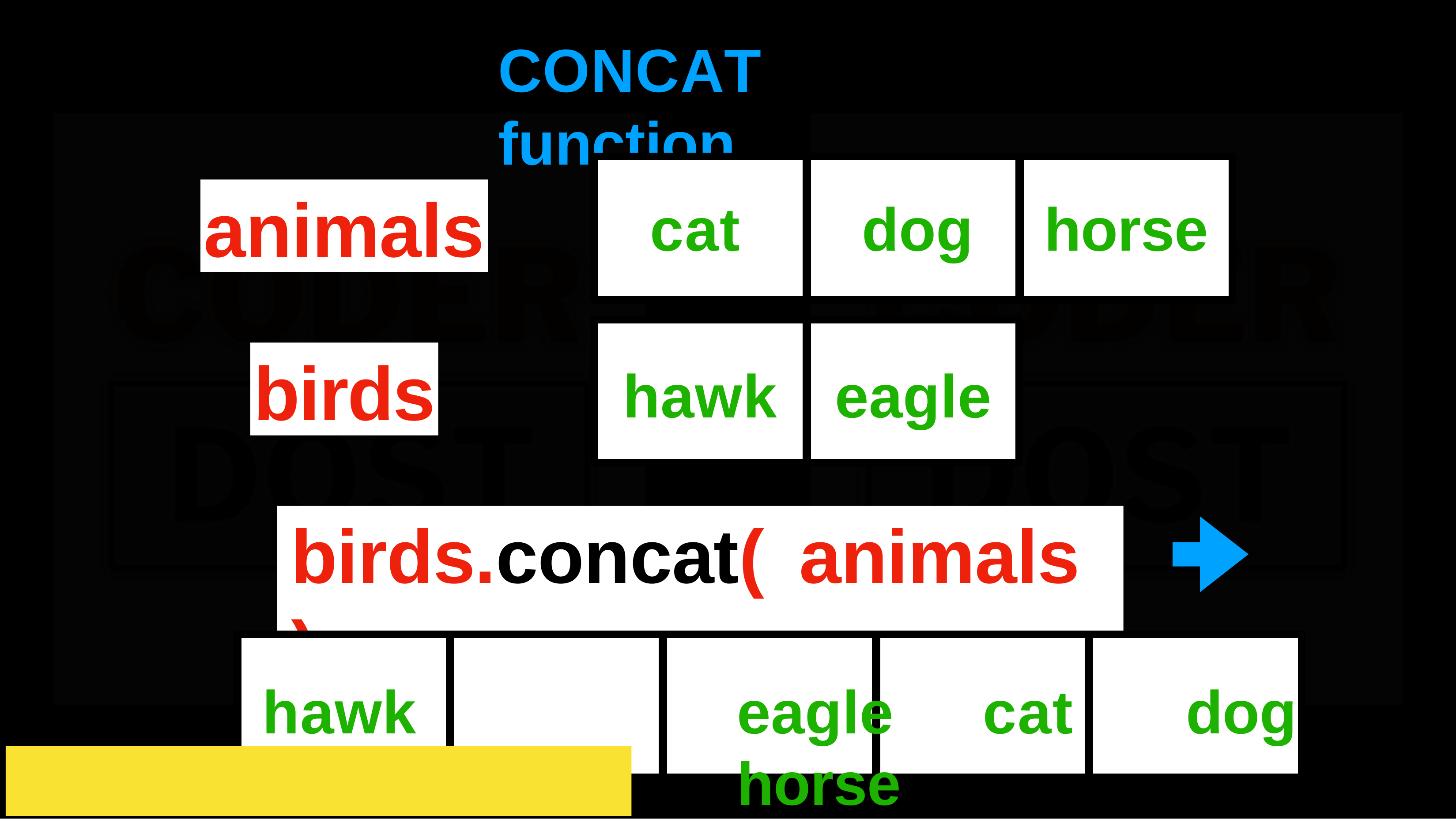

# CONCAT	function

animals
horse
cat	dog

hawk	eagle

birds
birds.concat(	animals	)

hawk	eagle	cat	dog	horse
Non-Mutating	Method
https://ww